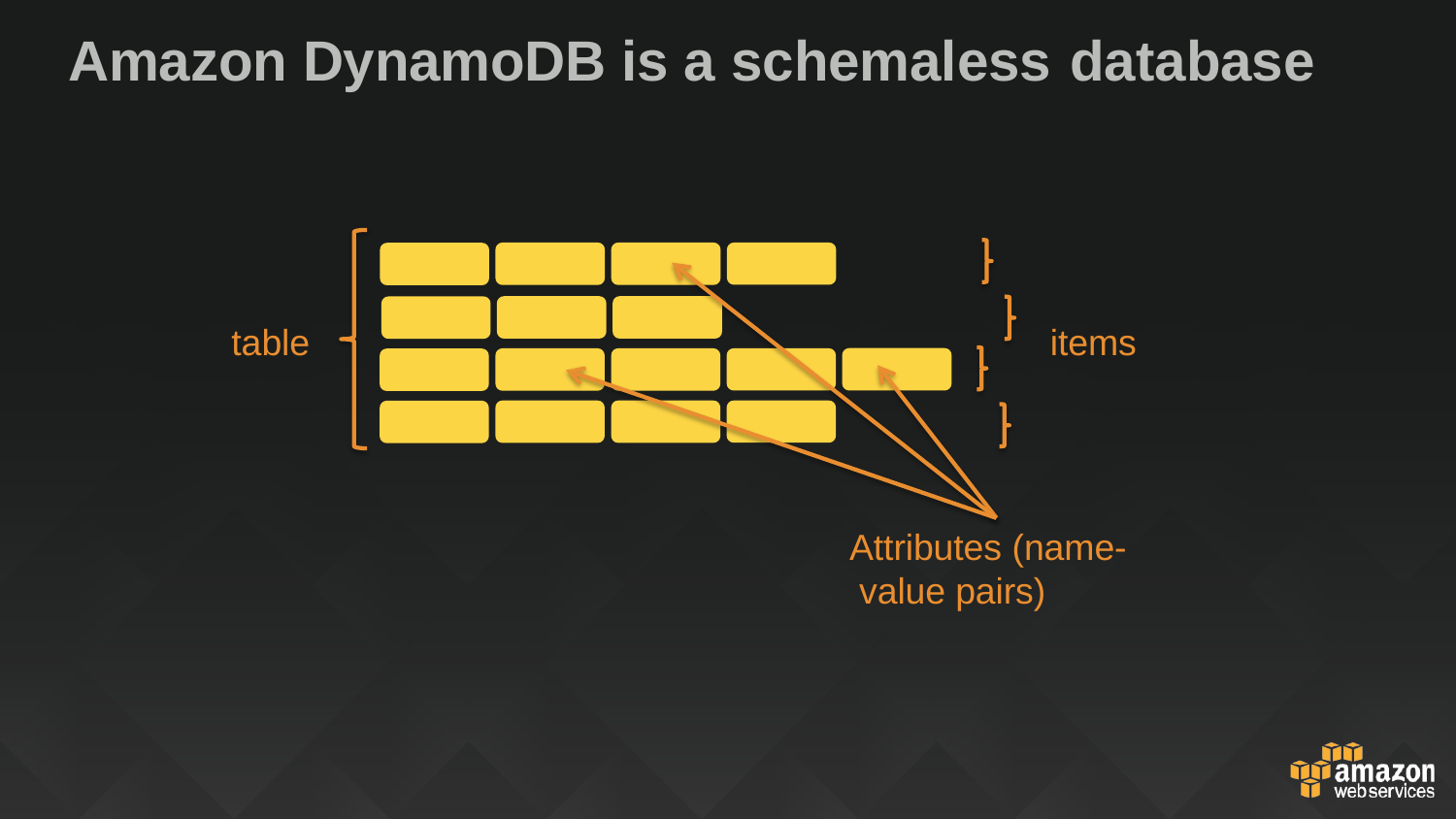

# Amazon DynamoDB is a schemaless database

items
table
Attributes (name-  value pairs)